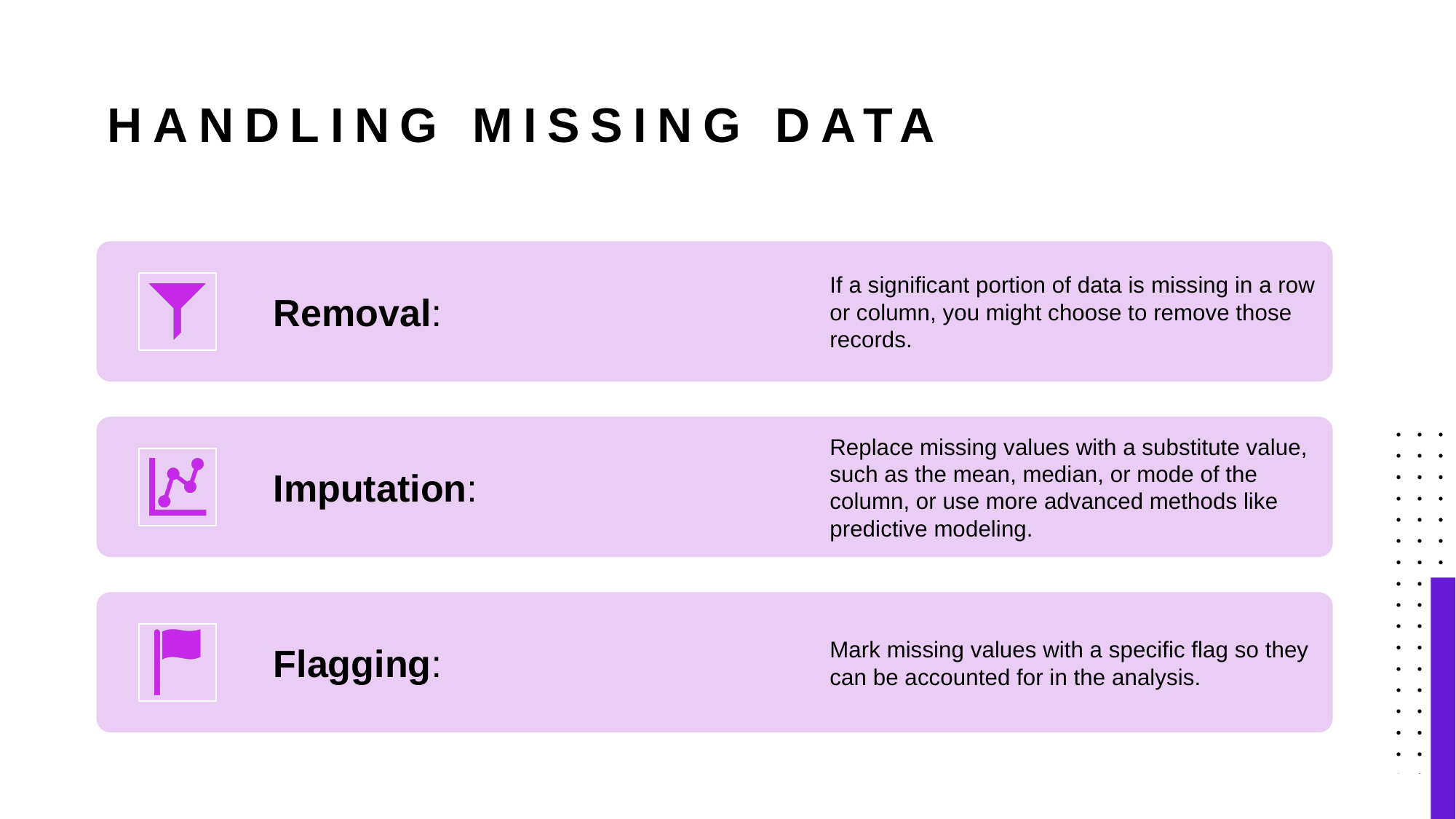

# Handling Missing Data
Removal:
If a significant portion of data is missing in a row or column, you might choose to remove those records.
Imputation:
Replace missing values with a substitute value, such as the mean, median, or mode of the column, or use more advanced methods like predictive modeling.
Flagging:
Mark missing values with a specific flag so they can be accounted for in the analysis.